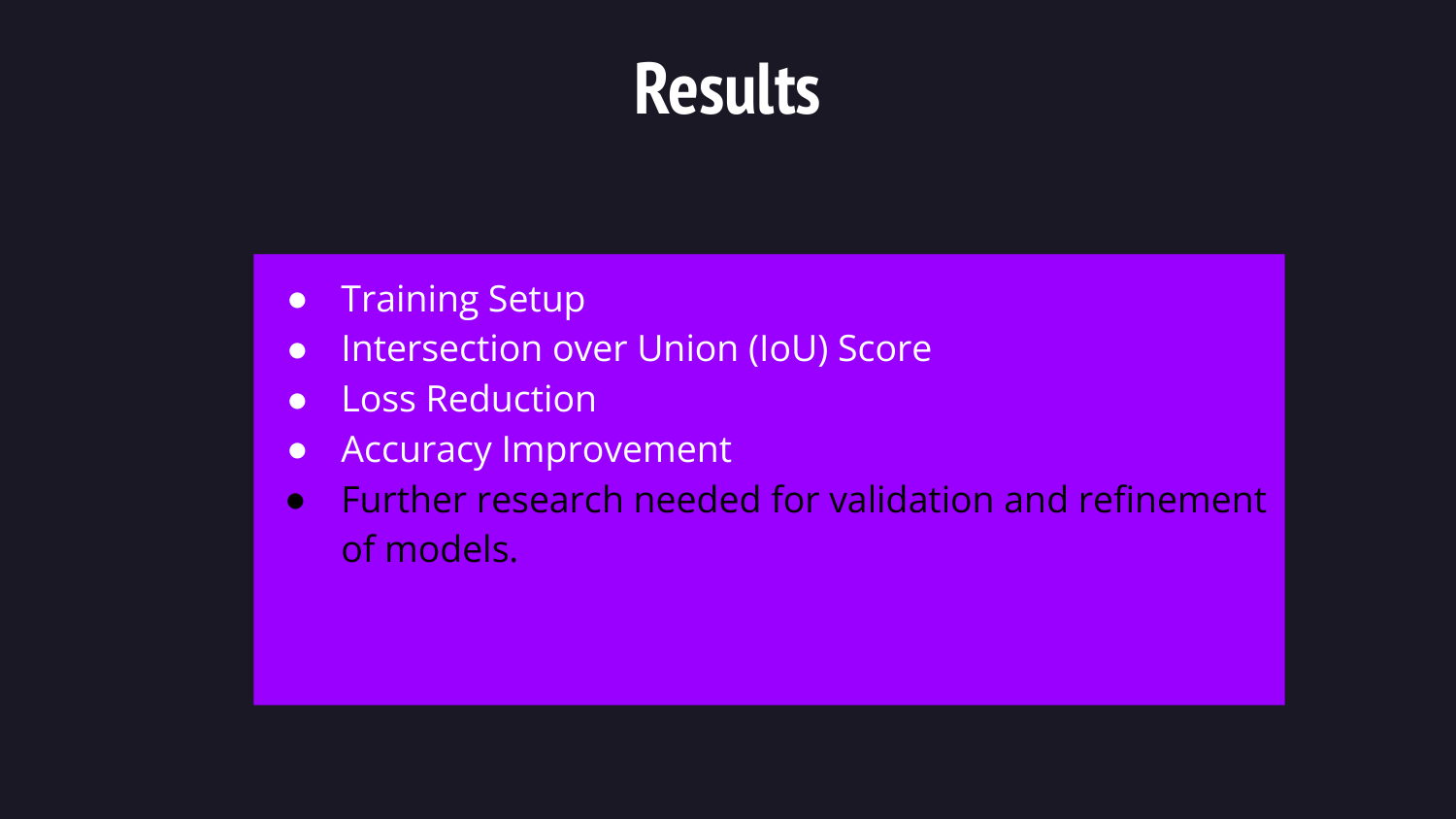

Results
# Training Setup
Intersection over Union (IoU) Score
Loss Reduction
Accuracy Improvement
Further research needed for validation and refinement of models.